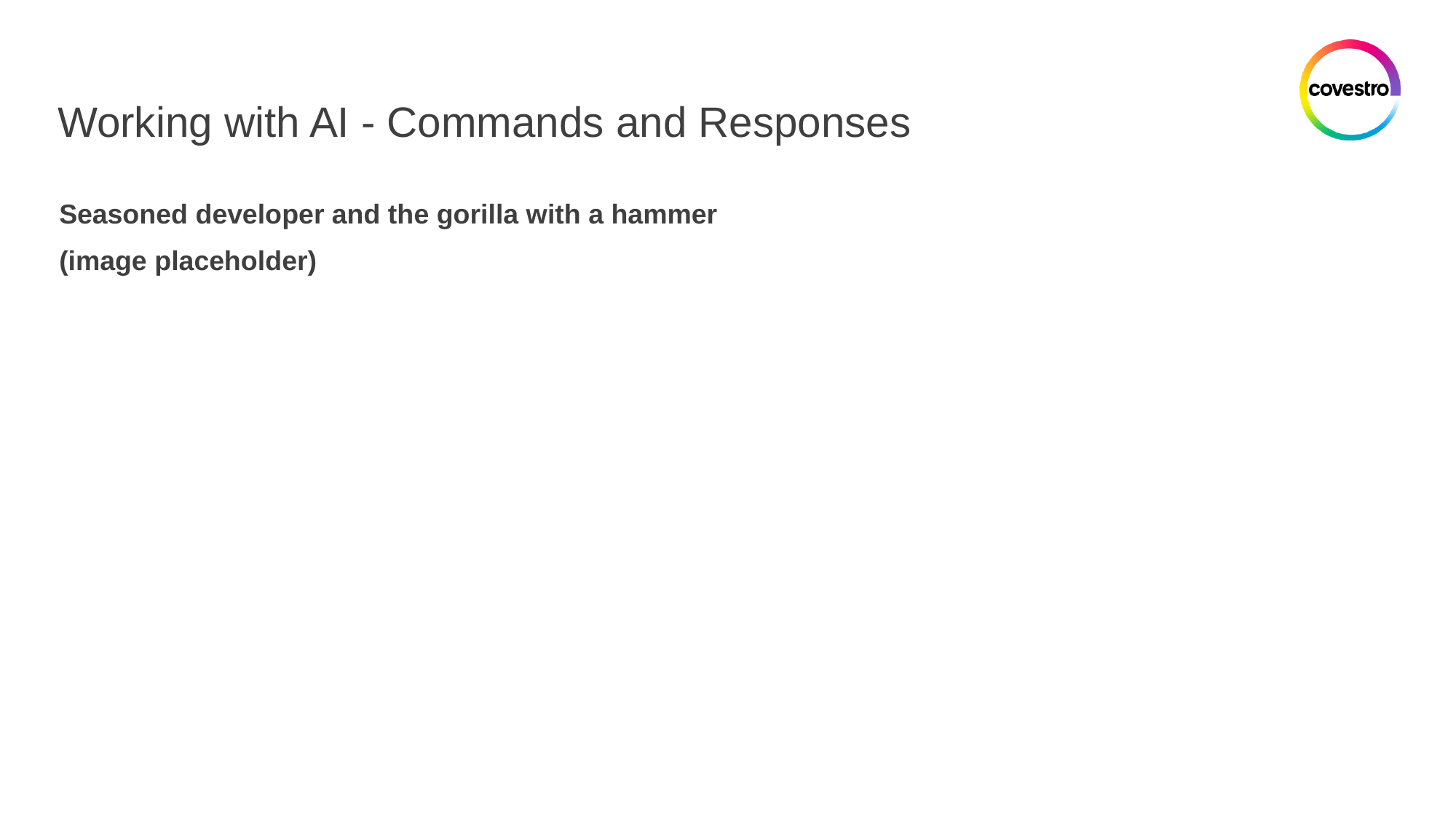

# Working with AI - Commands and Responses
Seasoned developer and the gorilla with a hammer
(image placeholder)